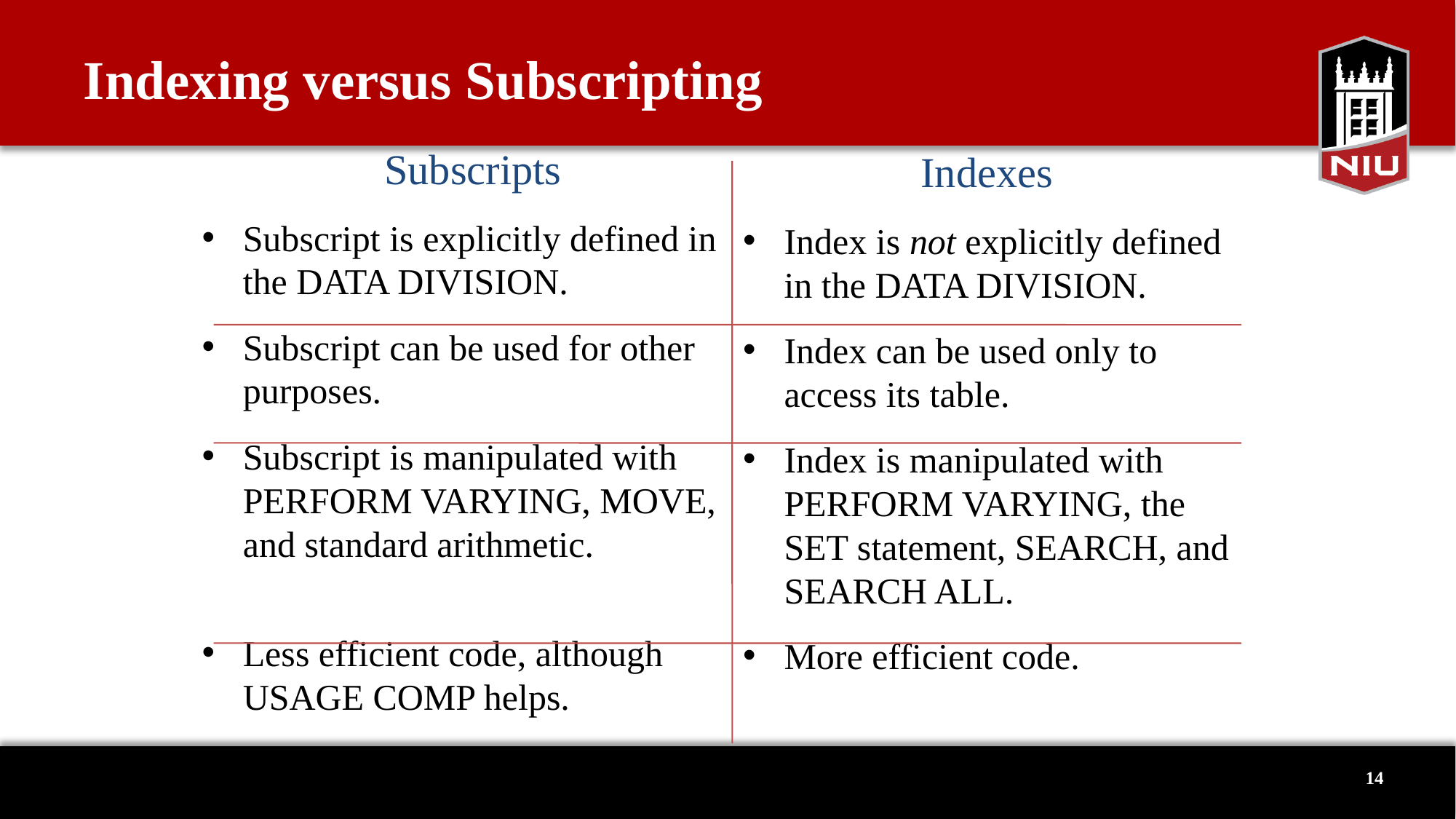

# Indexing versus Subscripting
Subscripts
Subscript is explicitly defined in the DATA DIVISION.
Subscript can be used for other purposes.
Subscript is manipulated with PERFORM VARYING, MOVE, and standard arithmetic.

Less efficient code, although USAGE COMP helps.
Indexes
Index is not explicitly defined in the DATA DIVISION.
Index can be used only to access its table.
Index is manipulated with PERFORM VARYING, the SET statement, SEARCH, and SEARCH ALL.
More efficient code.

14